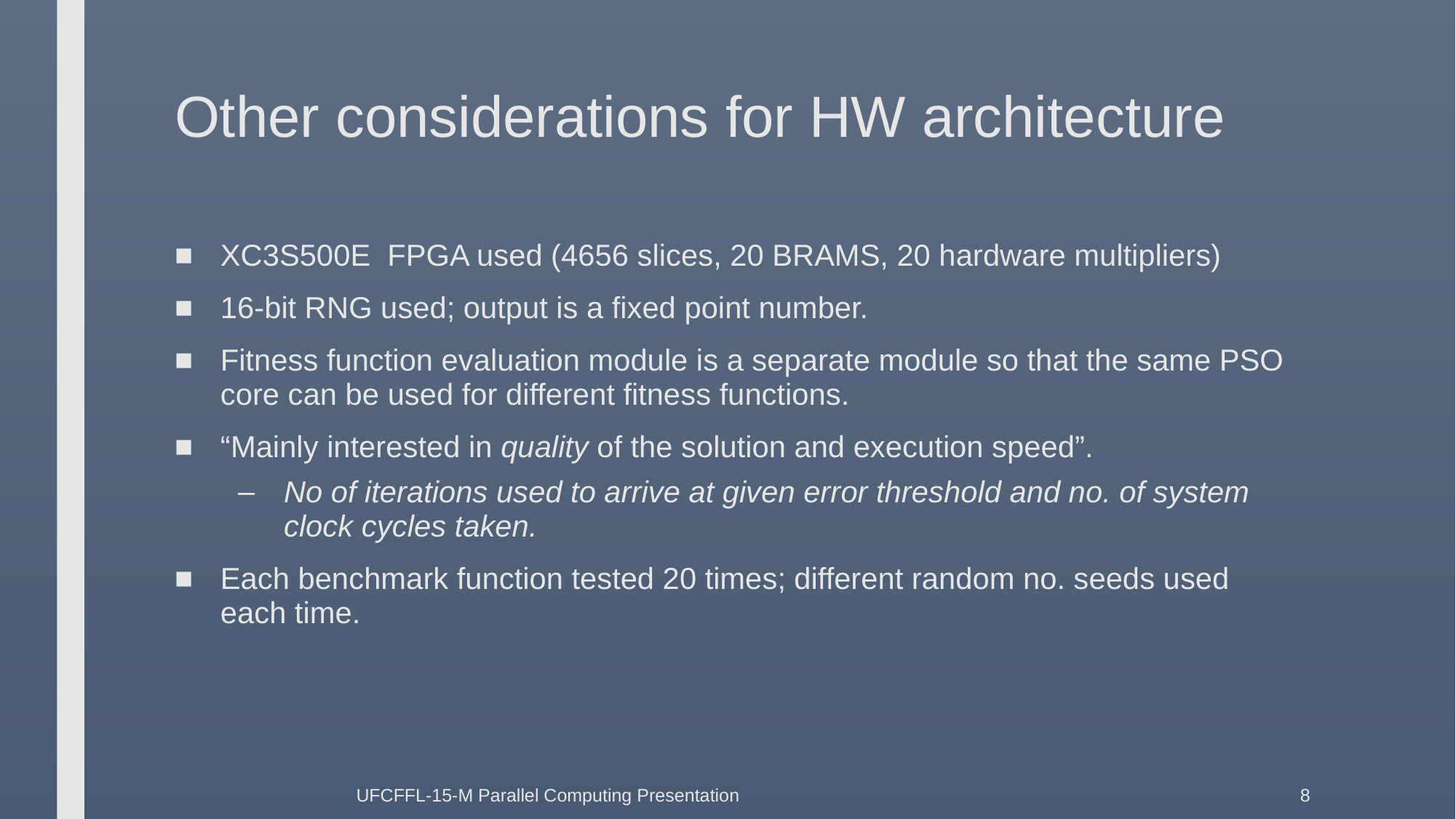

# Other considerations for HW architecture
XC3S500E  FPGA used (4656 slices, 20 BRAMS, 20 hardware multipliers)
16-bit RNG used; output is a fixed point number.
Fitness function evaluation module is a separate module so that the same PSO core can be used for different fitness functions.
“Mainly interested in quality of the solution and execution speed”.
No of iterations used to arrive at given error threshold and no. of system clock cycles taken.
Each benchmark function tested 20 times; different random no. seeds used each time.
UFCFFL-15-M Parallel Computing Presentation
8